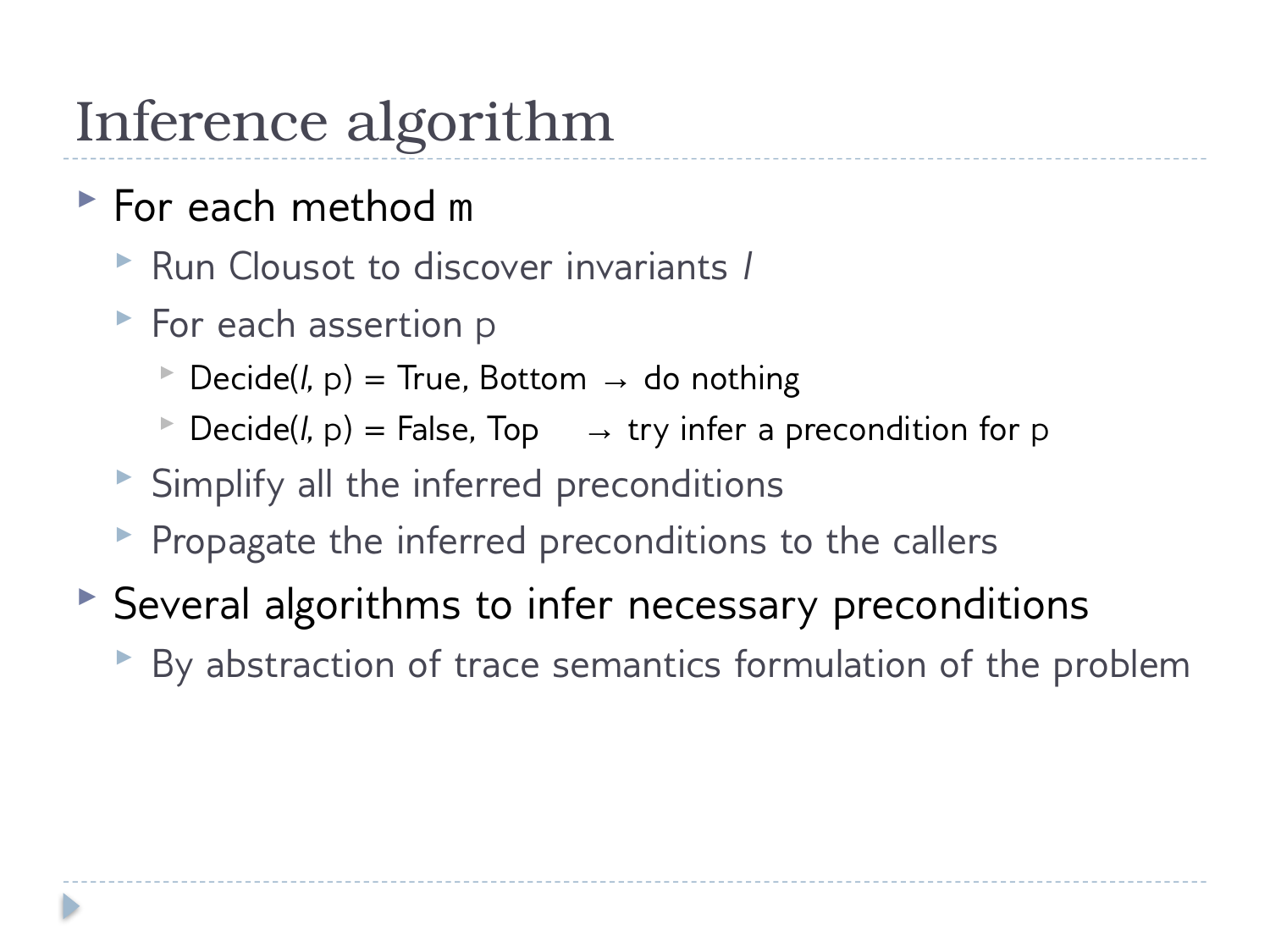

# Inference algorithm
For each method m
Run Clousot to discover invariants I
For each assertion p
Decide(I, p) = True, Bottom → do nothing
Decide(I, p) = False, Top 	 → try infer a precondition for p
Simplify all the inferred preconditions
Propagate the inferred preconditions to the callers
Several algorithms to infer necessary preconditions
By abstraction of trace semantics formulation of the problem